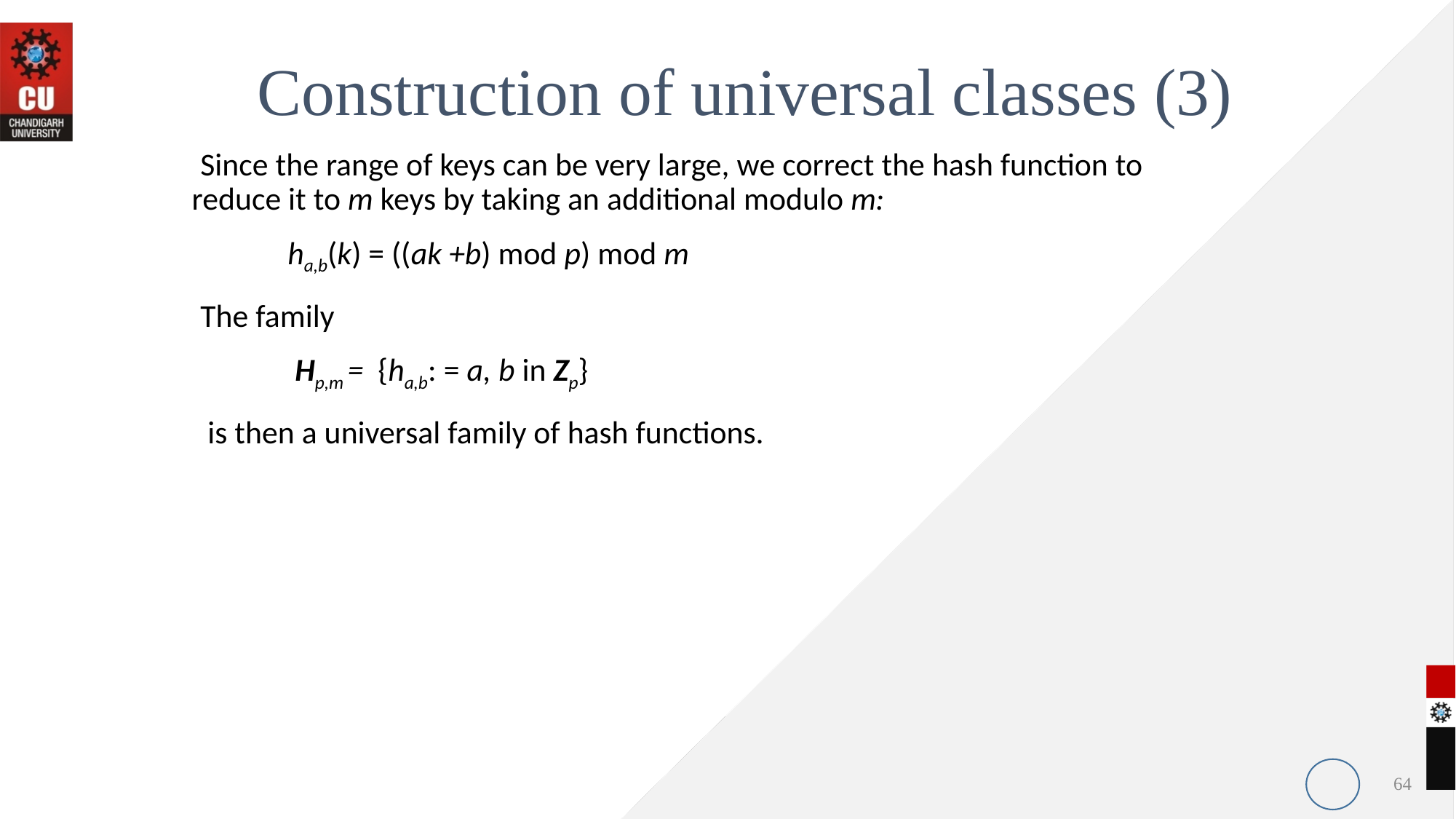

Construction of universal classes (3)
    Since the range of keys can be very large, we correct the hash function to reduce it to m keys by taking an additional modulo m:
                ha,b(k) = ((ak +b) mod p) mod m
    The family
                 Hp,m =  {ha,b: = a, b in Zp}
     is then a universal family of hash functions.
64